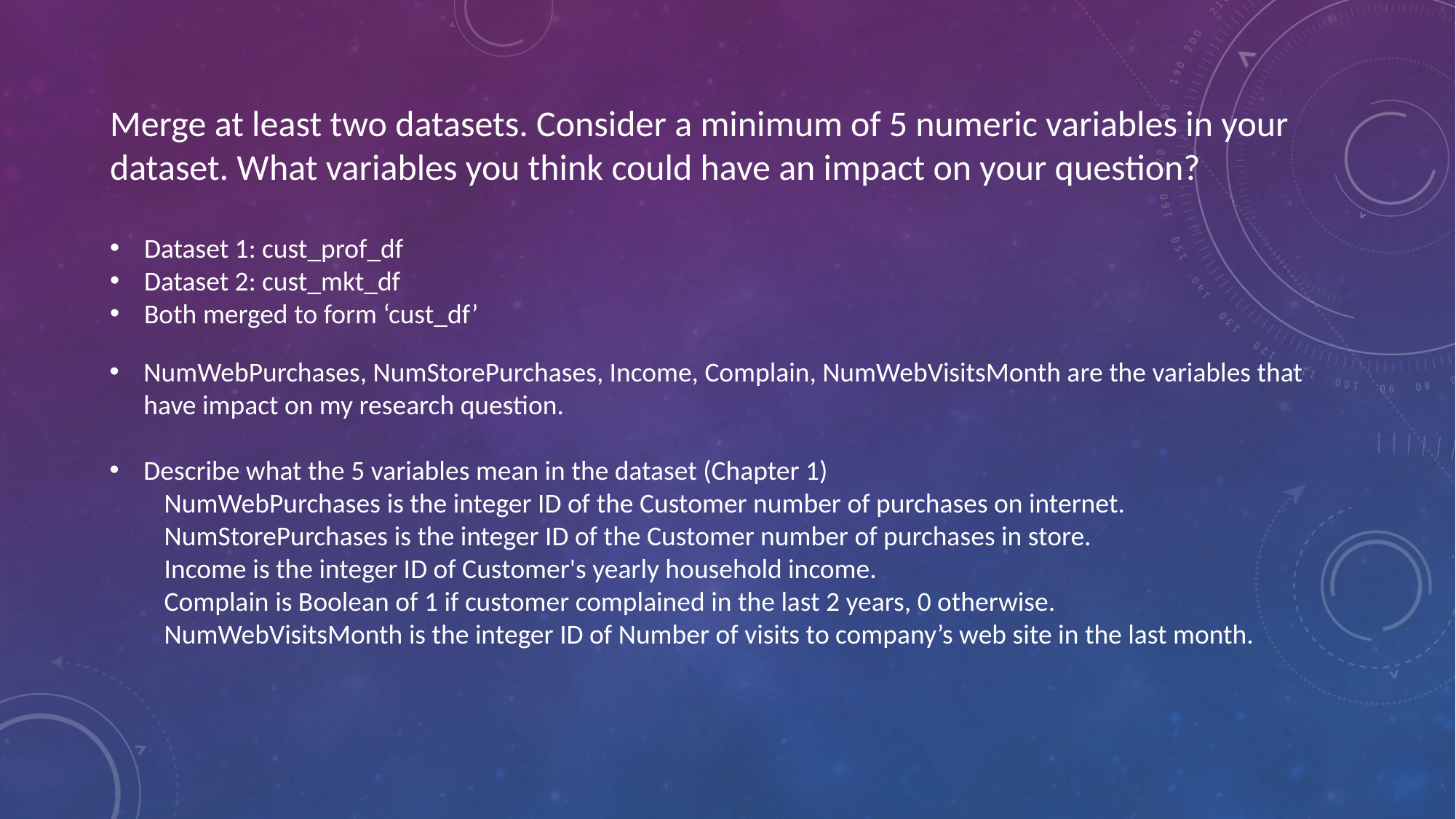

Merge at least two datasets. Consider a minimum of 5 numeric variables in your dataset. What variables you think could have an impact on your question?
Dataset 1: cust_prof_df
Dataset 2: cust_mkt_df
Both merged to form ‘cust_df’
NumWebPurchases, NumStorePurchases, Income, Complain, NumWebVisitsMonth are the variables that have impact on my research question.

Describe what the 5 variables mean in the dataset (Chapter 1)
NumWebPurchases is the integer ID of the Customer number of purchases on internet.
NumStorePurchases is the integer ID of the Customer number of purchases in store.
Income is the integer ID of Customer's yearly household income.
Complain is Boolean of 1 if customer complained in the last 2 years, 0 otherwise.
NumWebVisitsMonth is the integer ID of Number of visits to company’s web site in the last month.